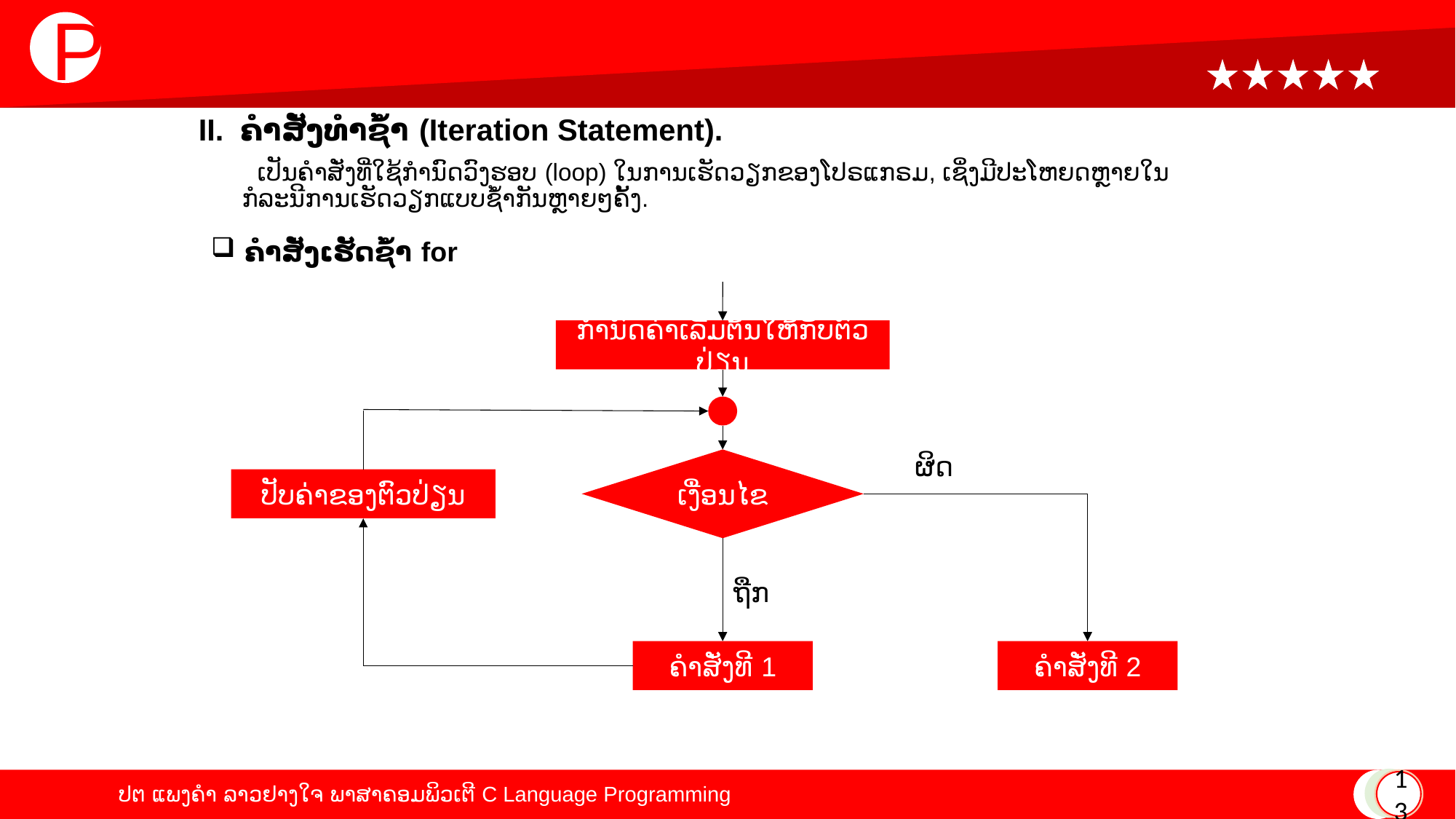

P

# II.  ຄໍາສັ່ງທໍາຊໍ້າ (Iteration Statement).
  ເປັນຄໍາສັ່ງທີ່ໃຊ້ກໍານົດວົງຮອບ (loop) ໃນການເຮັດວຽກຂອງໂປຣແກຣມ, ເຊິ່ງມີປະໂຫຍດຫຼາຍໃນກໍລະນີການເຮັດວຽກແບບຊໍ້າກັນຫຼາຍໆຄັ້ງ.
ຄໍາສັ່ງເຮັດຊໍ້າ for
ກໍານົດຄ່າເລີ່ມຕົ້ນໃຫ້ກັບຕົວປ່ຽນ

ຜິດ
ເງື່ອນໄຂ
ປັບຄ່າຂອງຕົວປ່ຽນ
ຖືກ
ຄໍາສັ່ງທີ 1
ຄໍາສັ່ງທີ 2

13
ປຕ ແພງຄໍາ ລາວຢາງໃຈ ພາສາຄອມພິວເຕີ C Language Programming